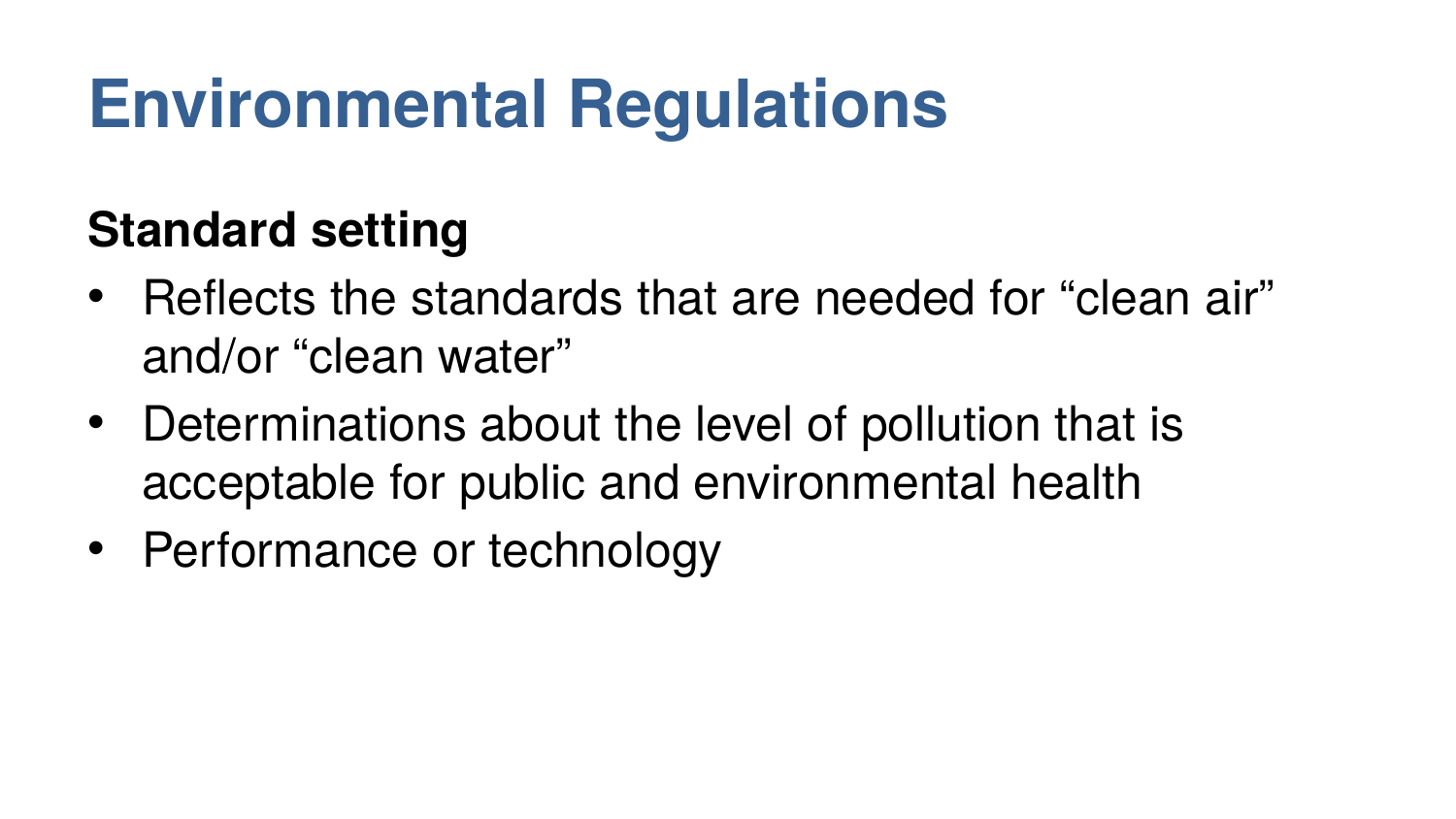

# Environmental Regulations
Standard setting
Reflects the standards that are needed for “clean air” and/or “clean water”
Determinations about the level of pollution that is acceptable for public and environmental health
Performance or technology